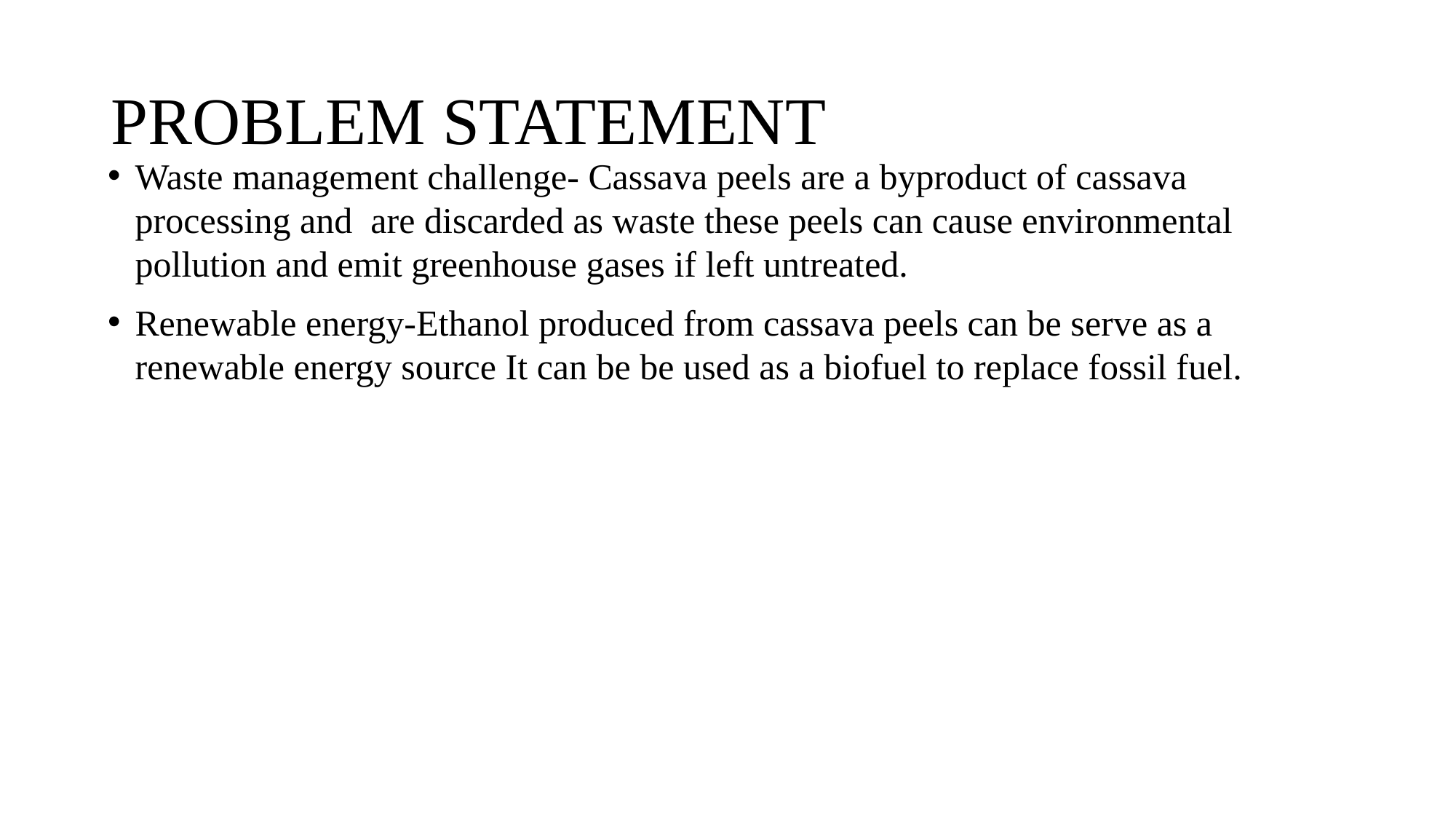

# PROBLEM STATEMENT
Waste management challenge- Cassava peels are a byproduct of cassava processing and  are discarded as waste these peels can cause environmental pollution and emit greenhouse gases if left untreated.
Renewable energy-Ethanol produced from cassava peels can be serve as a renewable energy source It can be be used as a biofuel to replace fossil fuel.